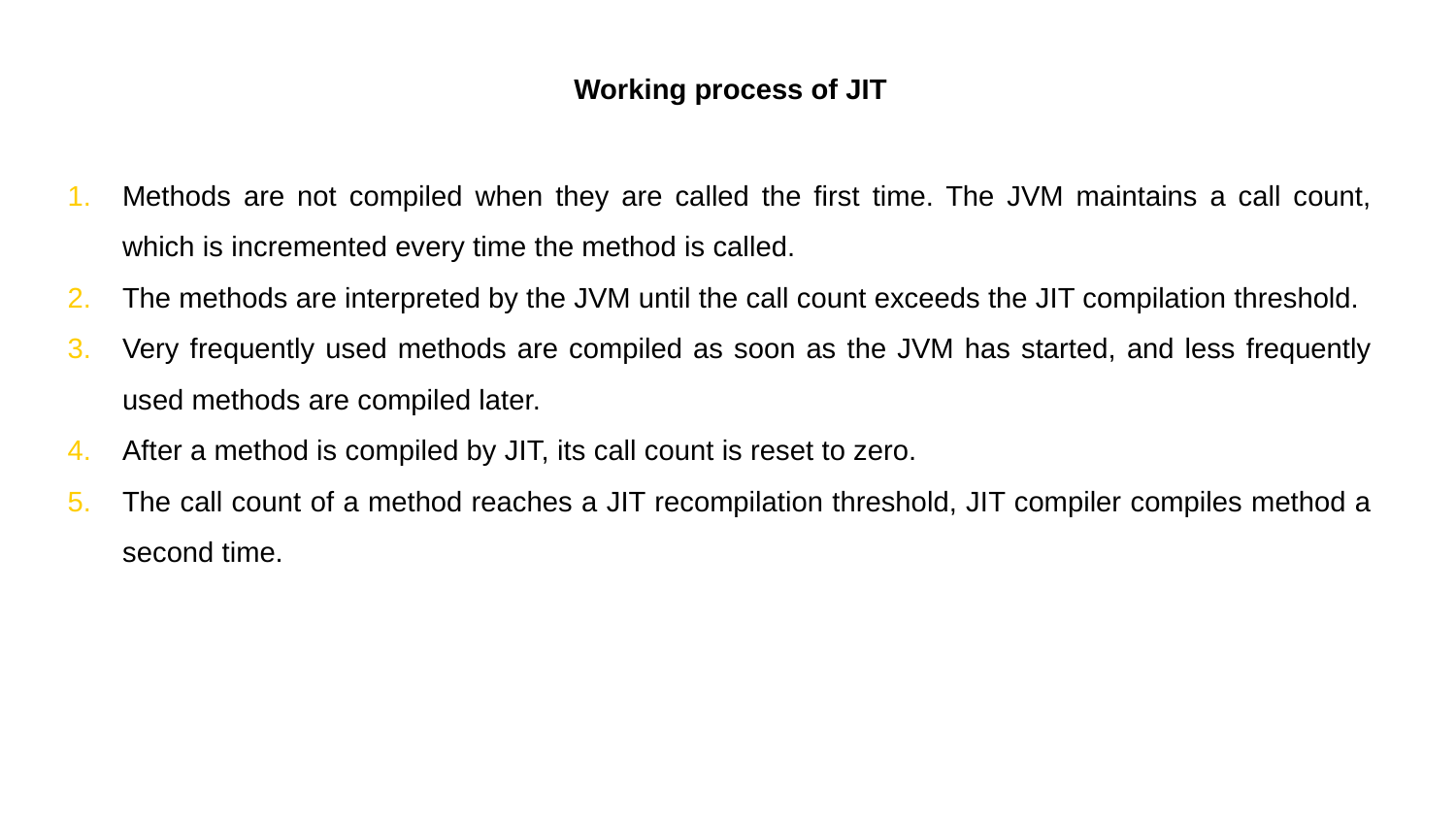

Working process of JIT
Methods are not compiled when they are called the first time. The JVM maintains a call count, which is incremented every time the method is called.
The methods are interpreted by the JVM until the call count exceeds the JIT compilation threshold.
Very frequently used methods are compiled as soon as the JVM has started, and less frequently used methods are compiled later.
After a method is compiled by JIT, its call count is reset to zero.
The call count of a method reaches a JIT recompilation threshold, JIT compiler compiles method a second time.